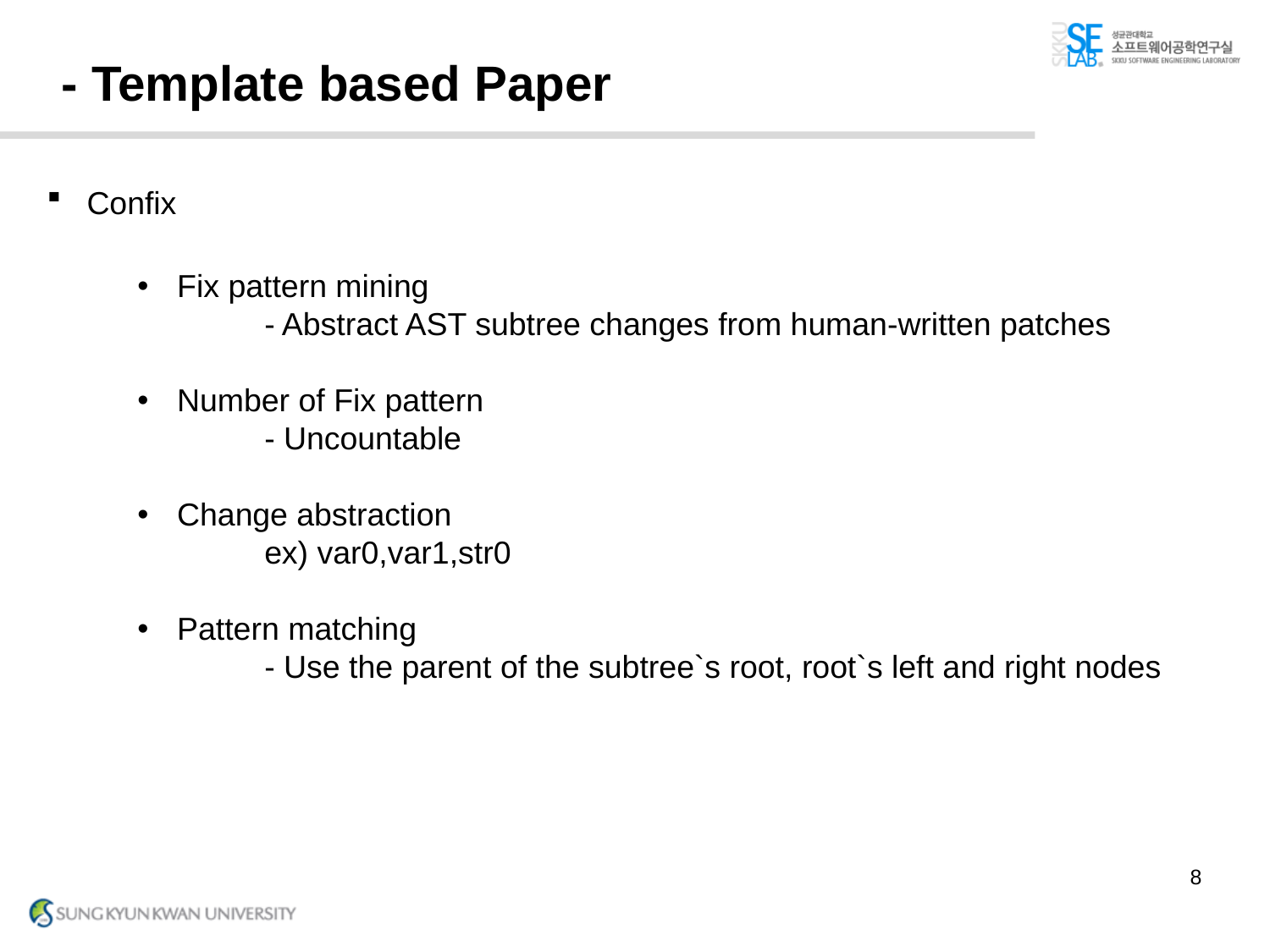

# - Template based Paper
Confix
Fix pattern mining
	- Abstract AST subtree changes from human-written patches

Number of Fix pattern
	- Uncountable

Change abstraction
	ex) var0,var1,str0

Pattern matching
	- Use the parent of the subtree`s root, root`s left and right nodes

8